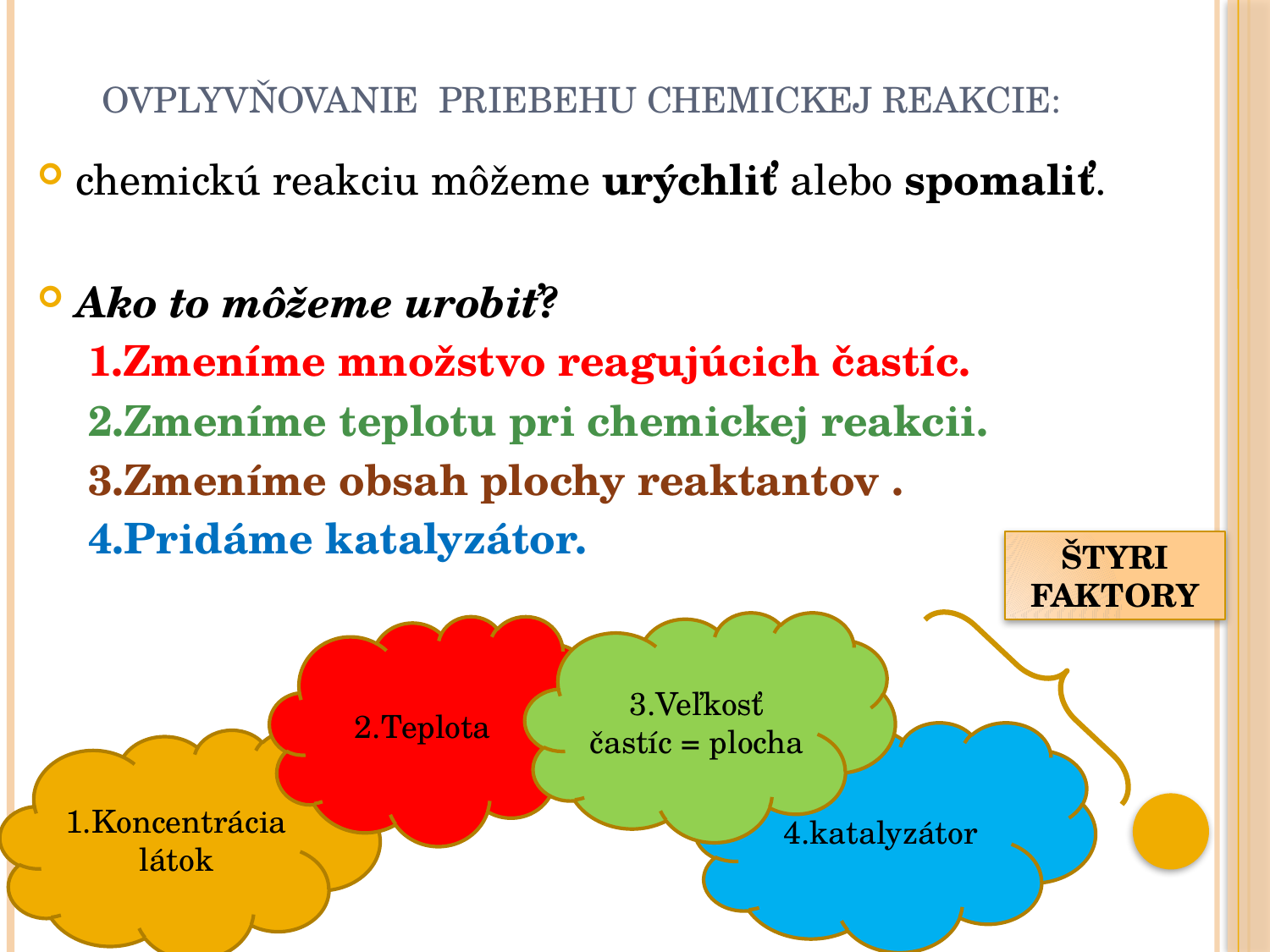

# Ovplyvňovanie  priebehu chemickej reakcie:
chemickú reakciu môžeme urýchliť alebo spomaliť.

Ako to môžeme urobiť?
1.Zmeníme množstvo reagujúcich častíc.
2.Zmeníme teplotu pri chemickej reakcii.
3.Zmeníme obsah plochy reaktantov .
4.Pridáme katalyzátor.

ŠTYRI FAKTORY

3.Veľkosť častíc = plocha
2.Teplota
4.katalyzátor
1.Koncentrácia látok